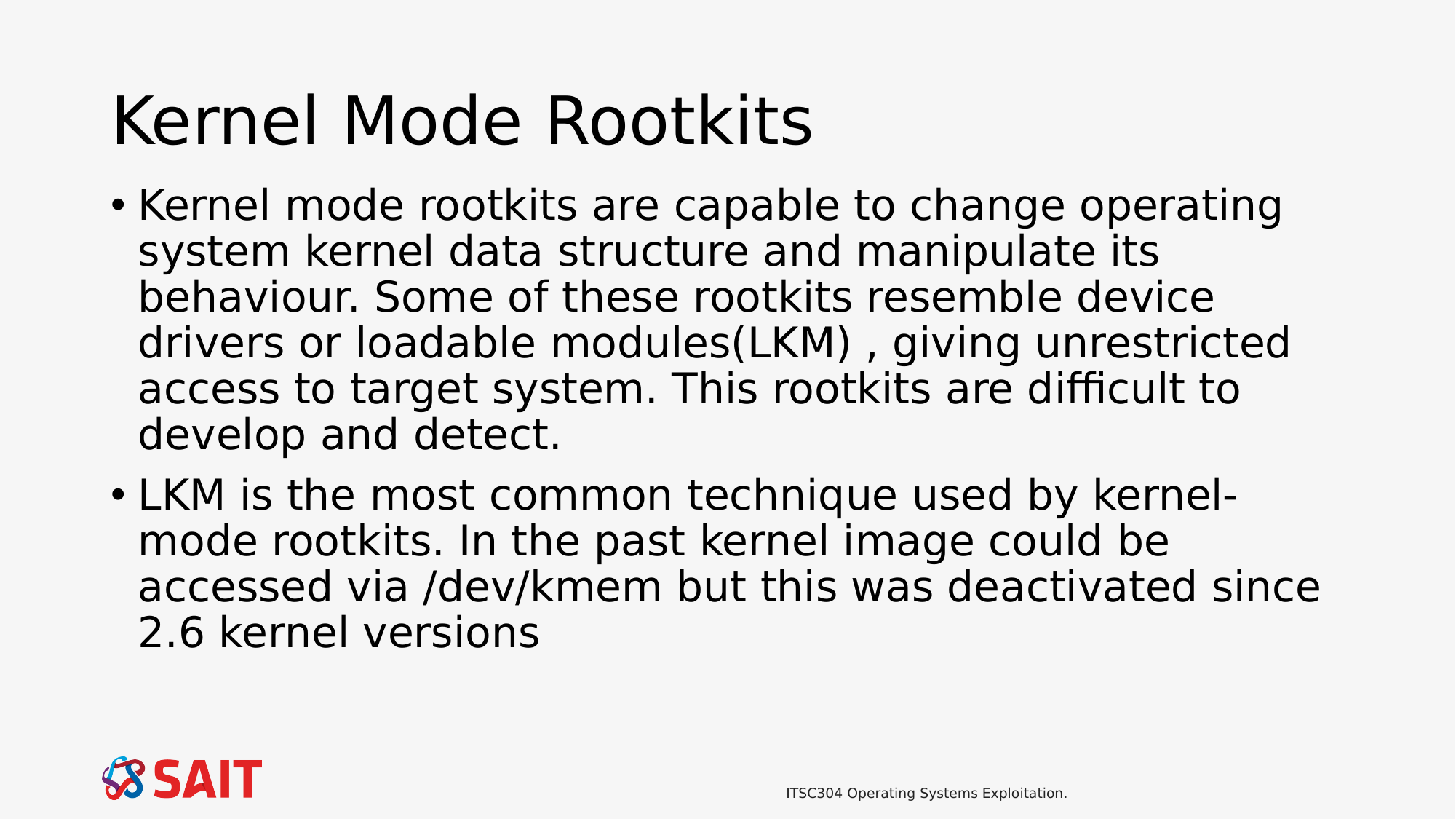

# Kernel Mode Rootkits
Kernel mode rootkits are capable to change operating system kernel data structure and manipulate its behaviour. Some of these rootkits resemble device drivers or loadable modules(LKM) , giving unrestricted access to target system. This rootkits are difficult to develop and detect.
LKM is the most common technique used by kernel-mode rootkits. In the past kernel image could be accessed via /dev/kmem but this was deactivated since 2.6 kernel versions
ITSC304 Operating Systems Exploitation.